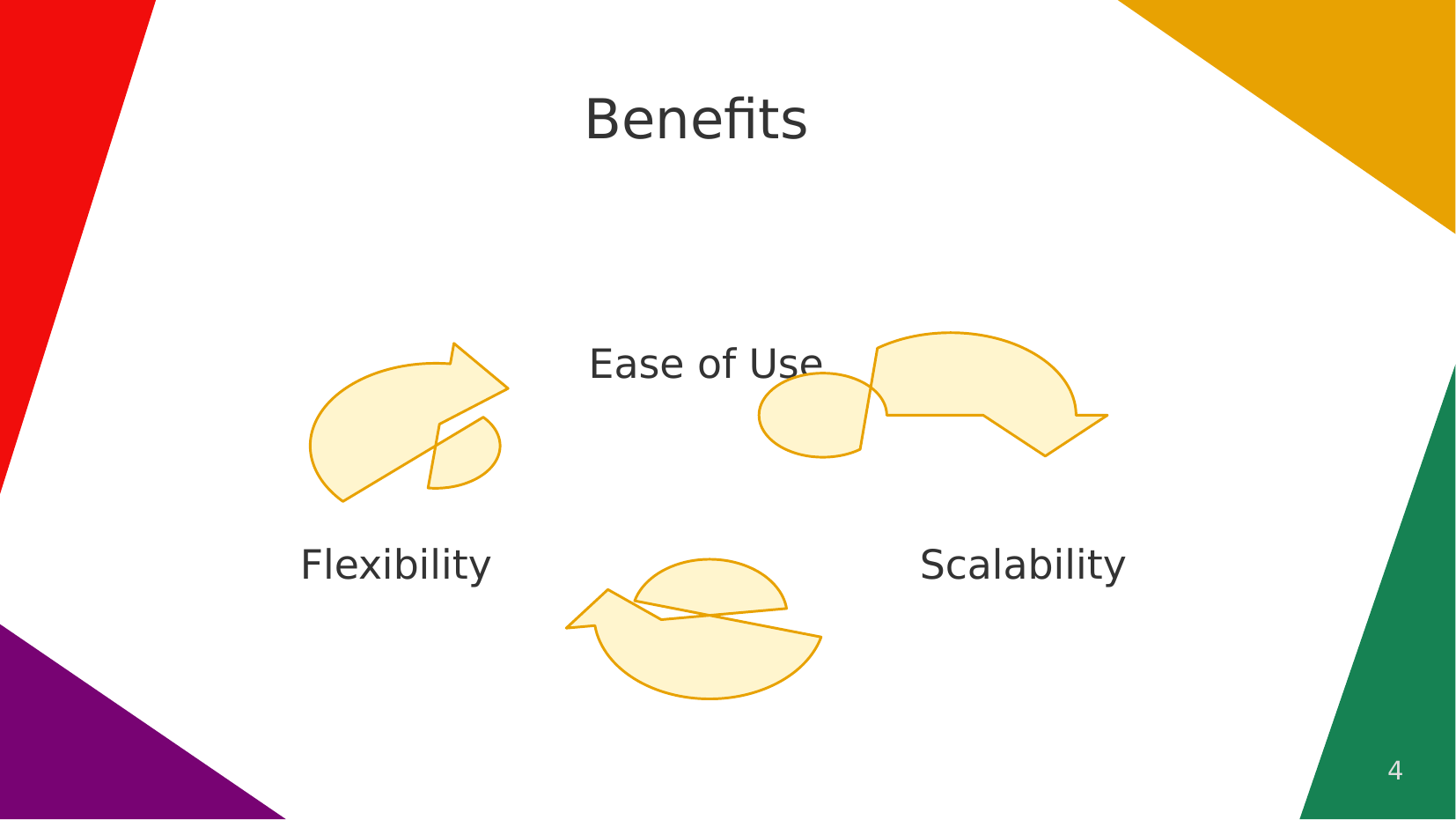

# Benefits
Ease of Use

Flexibility
Scalability

4